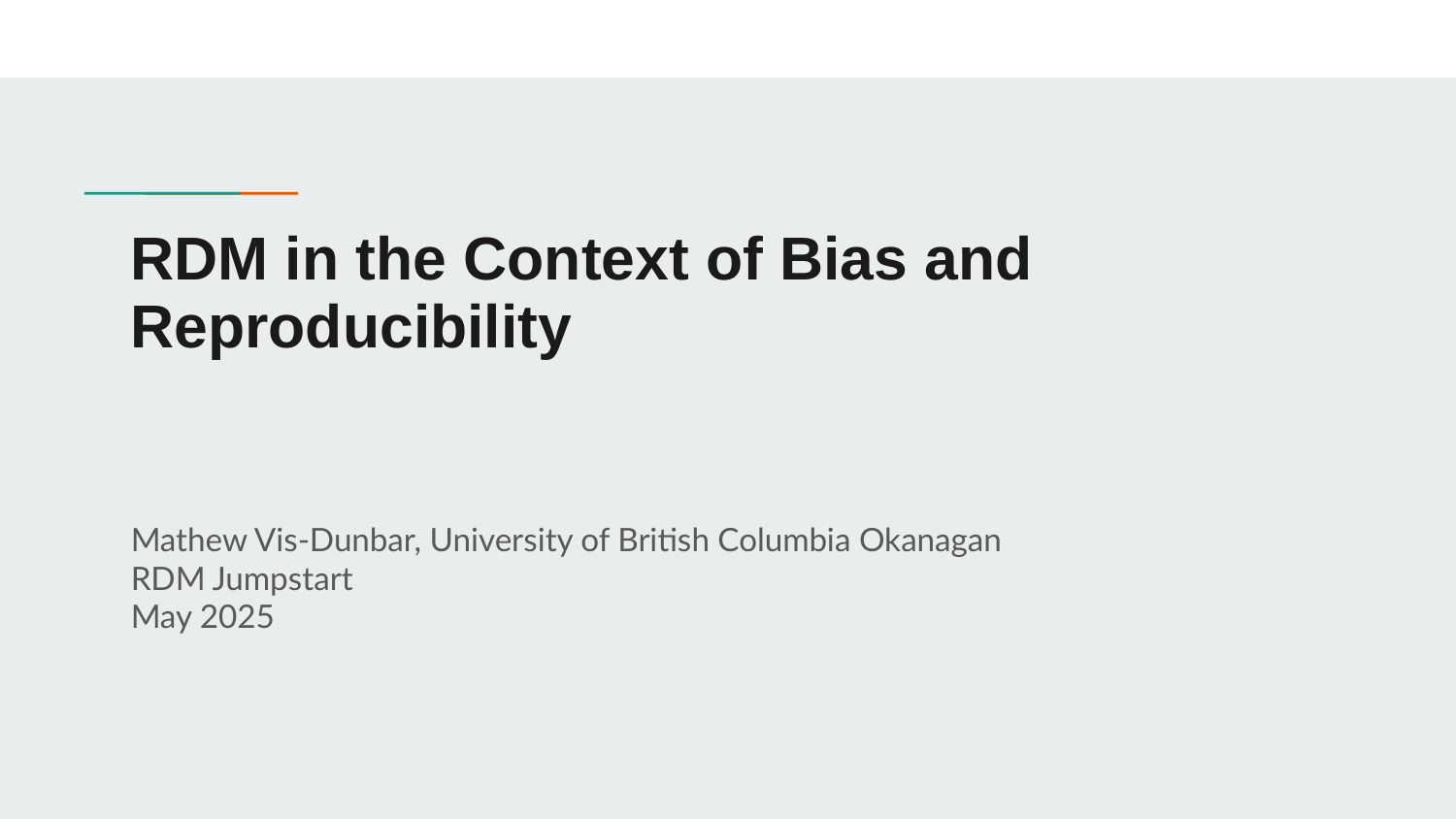

# RDM in the Context of Bias and Reproducibility
Mathew Vis-Dunbar, University of British Columbia Okanagan
RDM Jumpstart
May 2025